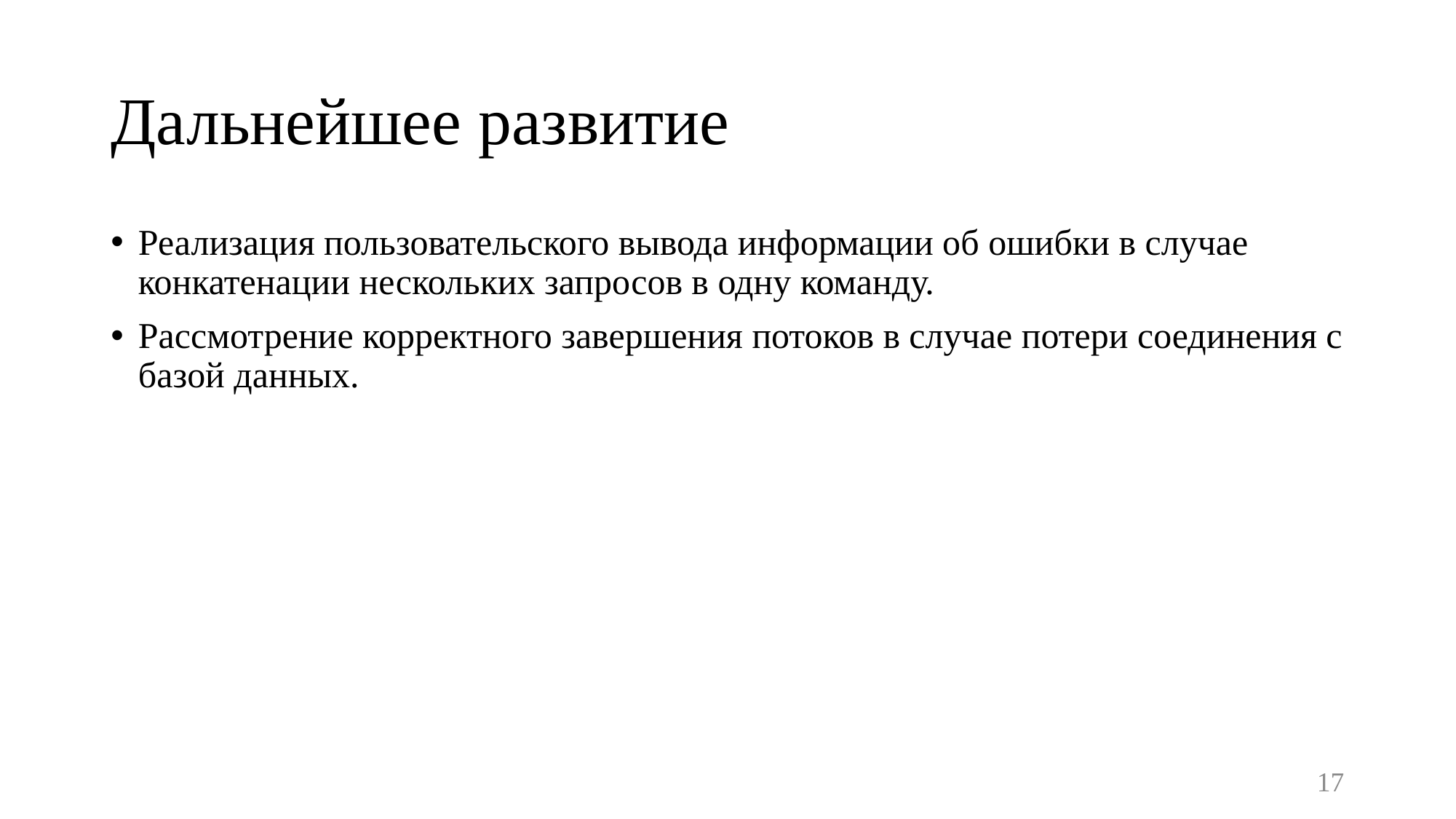

# Дальнейшее развитие
Реализация пользовательского вывода информации об ошибки в случае конкатенации нескольких запросов в одну команду.
Рассмотрение корректного завершения потоков в случае потери соединения с базой данных.
17